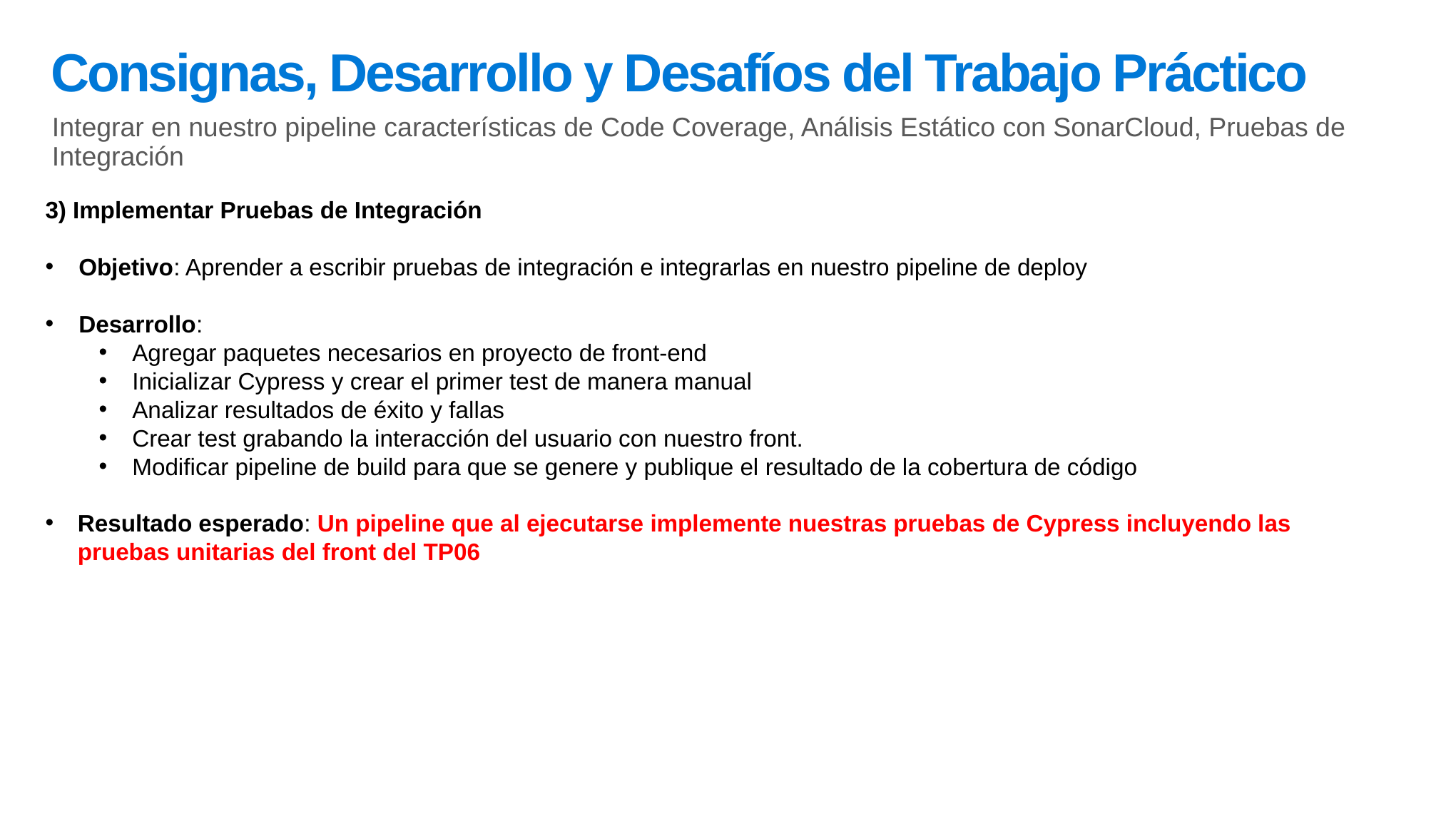

# Consignas, Desarrollo y Desafíos del Trabajo Práctico
Integrar en nuestro pipeline características de Code Coverage, Análisis Estático con SonarCloud, Pruebas de Integración

3) Implementar Pruebas de Integración

Objetivo: Aprender a escribir pruebas de integración e integrarlas en nuestro pipeline de deploy

Desarrollo:
Agregar paquetes necesarios en proyecto de front-end
Inicializar Cypress y crear el primer test de manera manual
Analizar resultados de éxito y fallas
Crear test grabando la interacción del usuario con nuestro front.
Modificar pipeline de build para que se genere y publique el resultado de la cobertura de código

Resultado esperado: Un pipeline que al ejecutarse implemente nuestras pruebas de Cypress incluyendo las pruebas unitarias del front del TP06